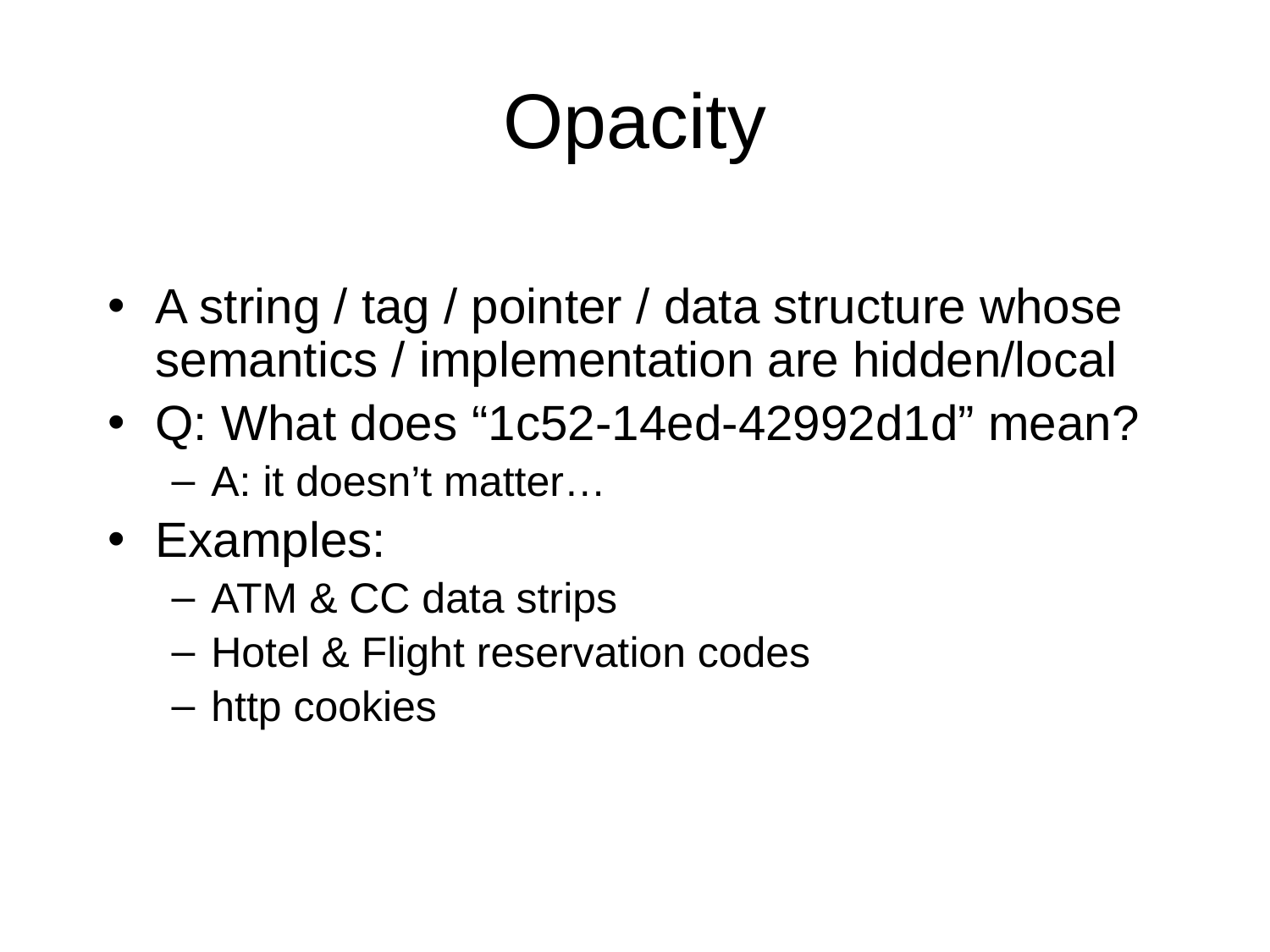

# Opacity
A string / tag / pointer / data structure whose semantics / implementation are hidden/local
Q: What does “1c52-14ed-42992d1d” mean?
A: it doesn’t matter…
Examples:
ATM & CC data strips
Hotel & Flight reservation codes
http cookies